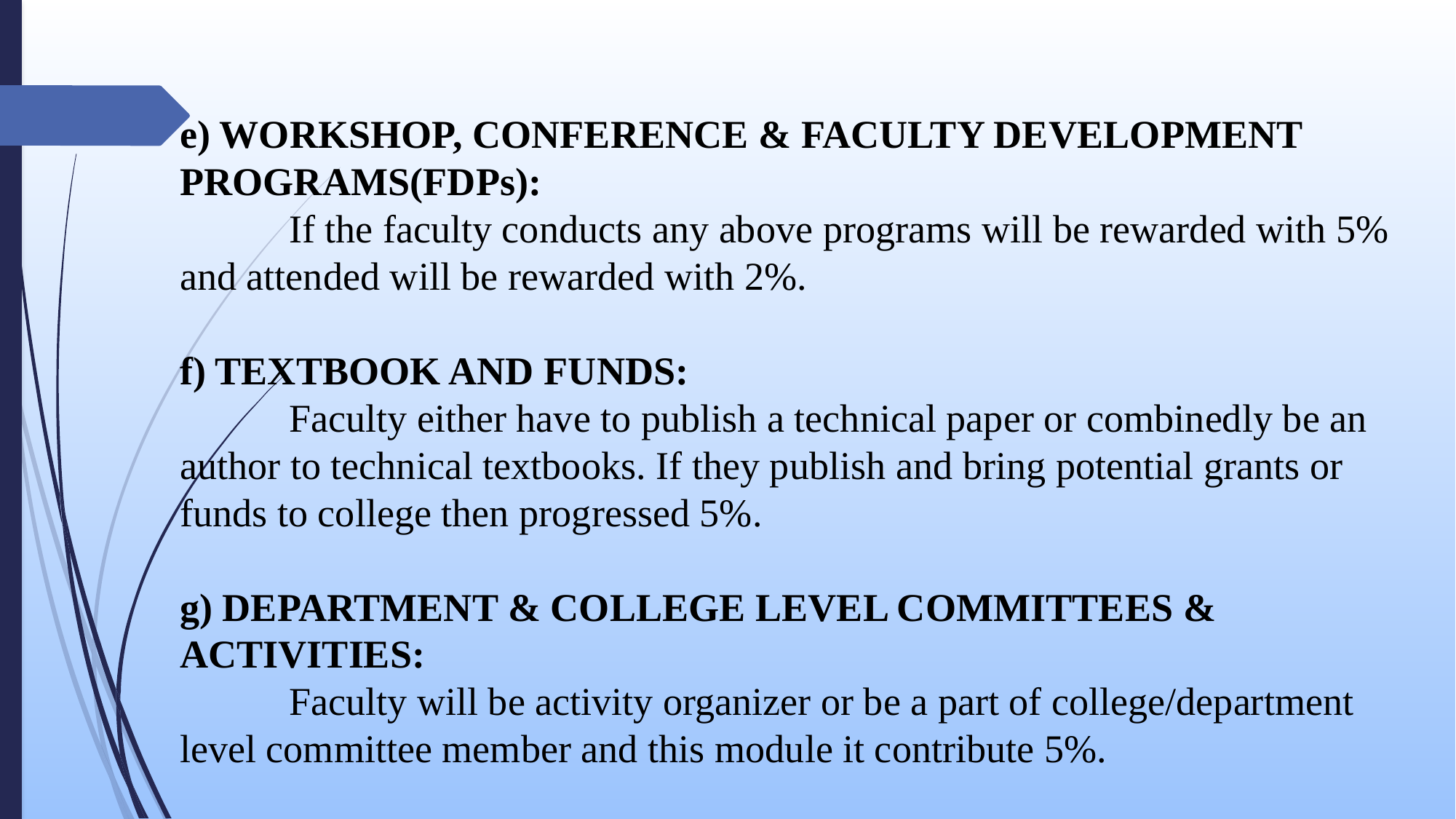

e) WORKSHOP, CONFERENCE & FACULTY DEVELOPMENT 	PROGRAMS(FDPs):
	If the faculty conducts any above programs will be rewarded with 5% and attended will be rewarded with 2%.

f) TEXTBOOK AND FUNDS:
	Faculty either have to publish a technical paper or combinedly be an author to technical textbooks. If they publish and bring potential grants or funds to college then progressed 5%.

g) DEPARTMENT & COLLEGE LEVEL COMMITTEES & 	ACTIVITIES:
	Faculty will be activity organizer or be a part of college/department level committee member and this module it contribute 5%.